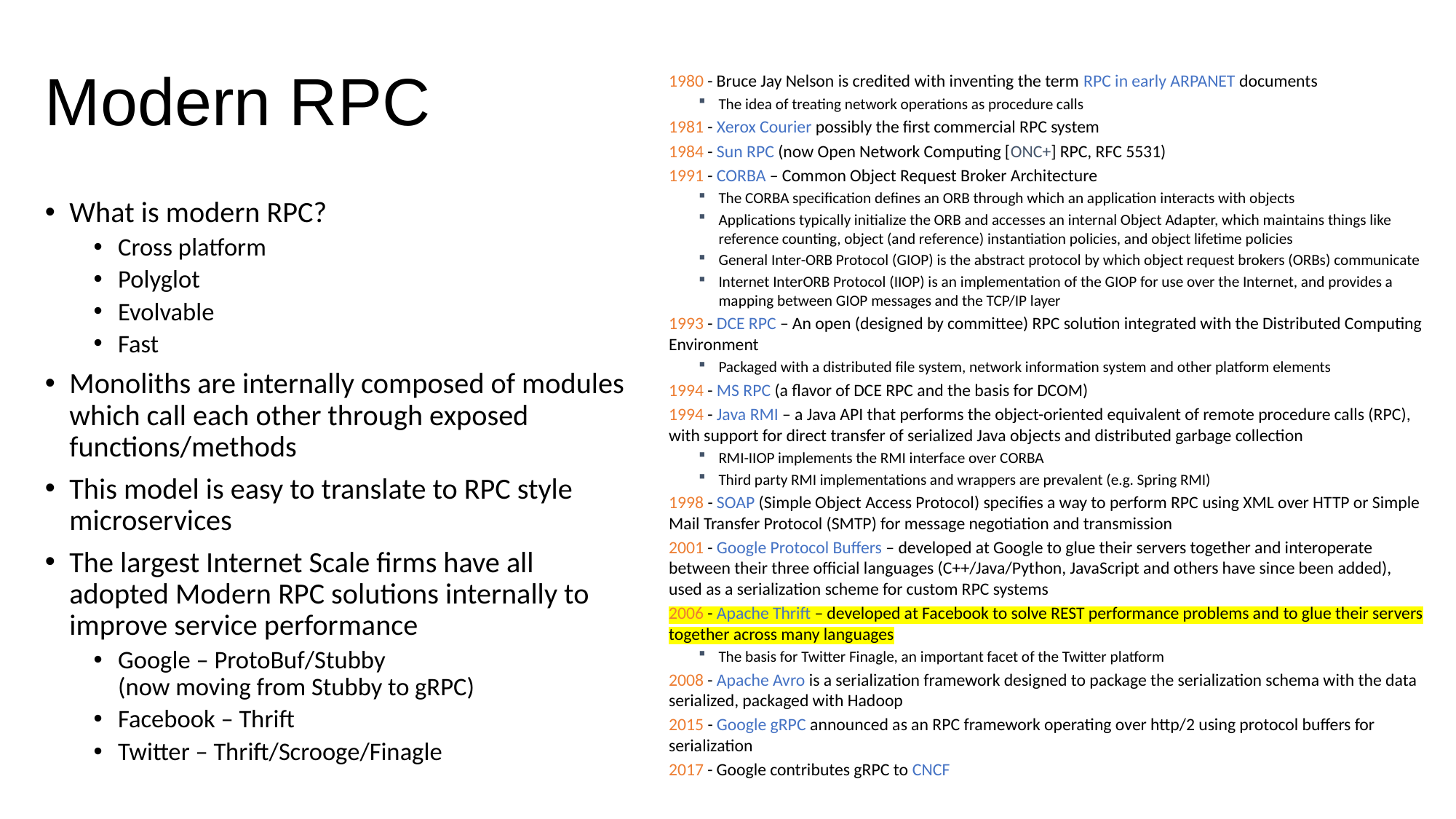

# Modern RPC
1980 - Bruce Jay Nelson is credited with inventing the term RPC in early ARPANET documents
The idea of treating network operations as procedure calls
1981 - Xerox Courier possibly the first commercial RPC system
1984 - Sun RPC (now Open Network Computing [ONC+] RPC, RFC 5531)
1991 - CORBA – Common Object Request Broker Architecture
The CORBA specification defines an ORB through which an application interacts with objects
Applications typically initialize the ORB and accesses an internal Object Adapter, which maintains things like reference counting, object (and reference) instantiation policies, and object lifetime policies
General Inter-ORB Protocol (GIOP) is the abstract protocol by which object request brokers (ORBs) communicate
Internet InterORB Protocol (IIOP) is an implementation of the GIOP for use over the Internet, and provides a mapping between GIOP messages and the TCP/IP layer
1993 - DCE RPC – An open (designed by committee) RPC solution integrated with the Distributed Computing Environment
Packaged with a distributed file system, network information system and other platform elements
1994 - MS RPC (a flavor of DCE RPC and the basis for DCOM)
1994 - Java RMI – a Java API that performs the object-oriented equivalent of remote procedure calls (RPC), with support for direct transfer of serialized Java objects and distributed garbage collection
RMI-IIOP implements the RMI interface over CORBA
Third party RMI implementations and wrappers are prevalent (e.g. Spring RMI)
1998 - SOAP (Simple Object Access Protocol) specifies a way to perform RPC using XML over HTTP or Simple Mail Transfer Protocol (SMTP) for message negotiation and transmission
2001 - Google Protocol Buffers – developed at Google to glue their servers together and interoperate between their three official languages (C++/Java/Python, JavaScript and others have since been added), used as a serialization scheme for custom RPC systems
2006 - Apache Thrift – developed at Facebook to solve REST performance problems and to glue their servers together across many languages
The basis for Twitter Finagle, an important facet of the Twitter platform
2008 - Apache Avro is a serialization framework designed to package the serialization schema with the data serialized, packaged with Hadoop
2015 - Google gRPC announced as an RPC framework operating over http/2 using protocol buffers for serialization
2017 - Google contributes gRPC to CNCF
What is modern RPC?
Cross platform
Polyglot
Evolvable
Fast
Monoliths are internally composed of modules which call each other through exposed functions/methods
This model is easy to translate to RPC style microservices
The largest Internet Scale firms have all adopted Modern RPC solutions internally to improve service performance
Google – ProtoBuf/Stubby
(now moving from Stubby to gRPC)
Facebook – Thrift
Twitter – Thrift/Scrooge/Finagle